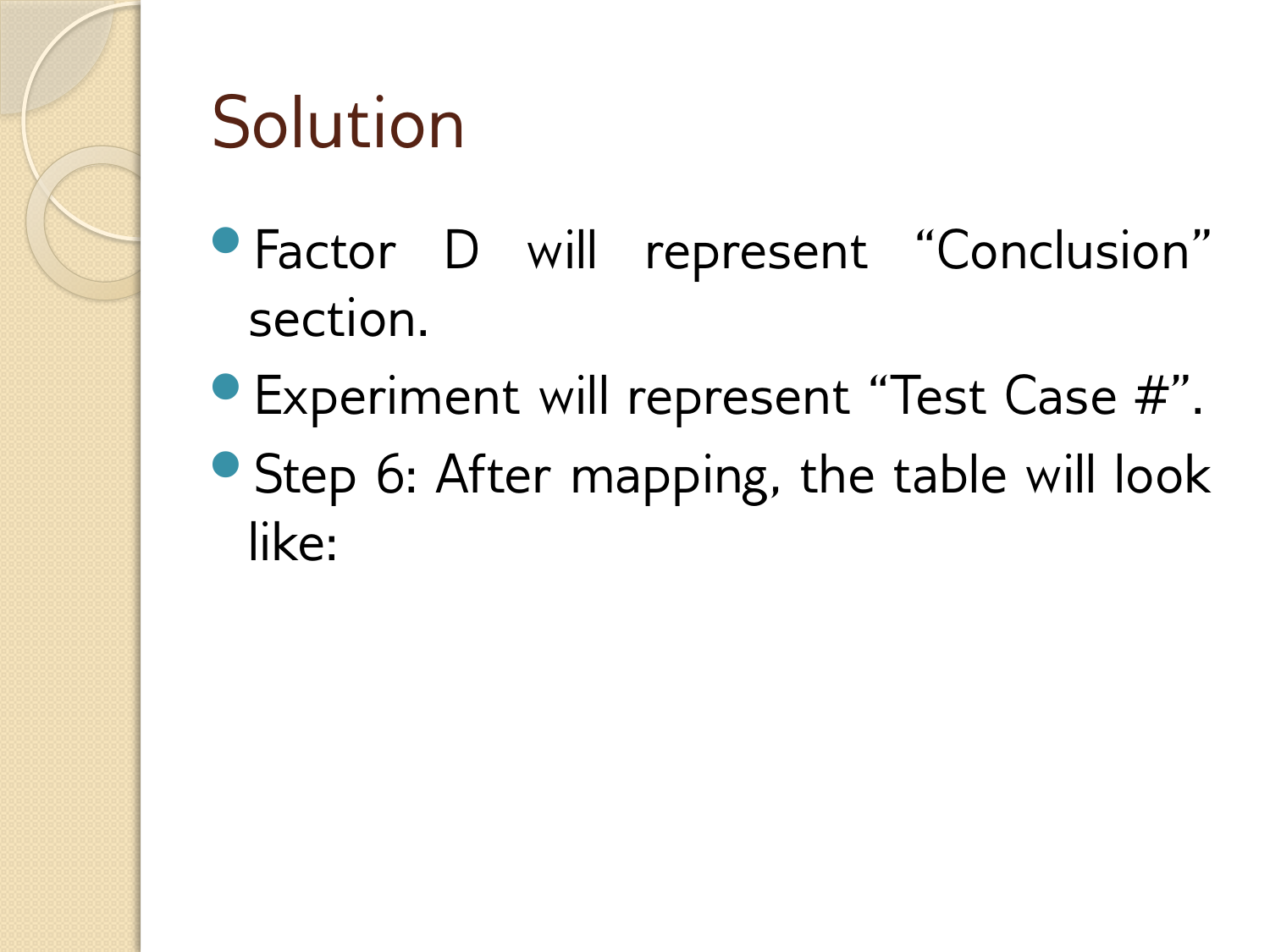

# Solution
Factor D will represent “Conclusion” section.
Experiment will represent “Test Case #”.
Step 6: After mapping, the table will look like: